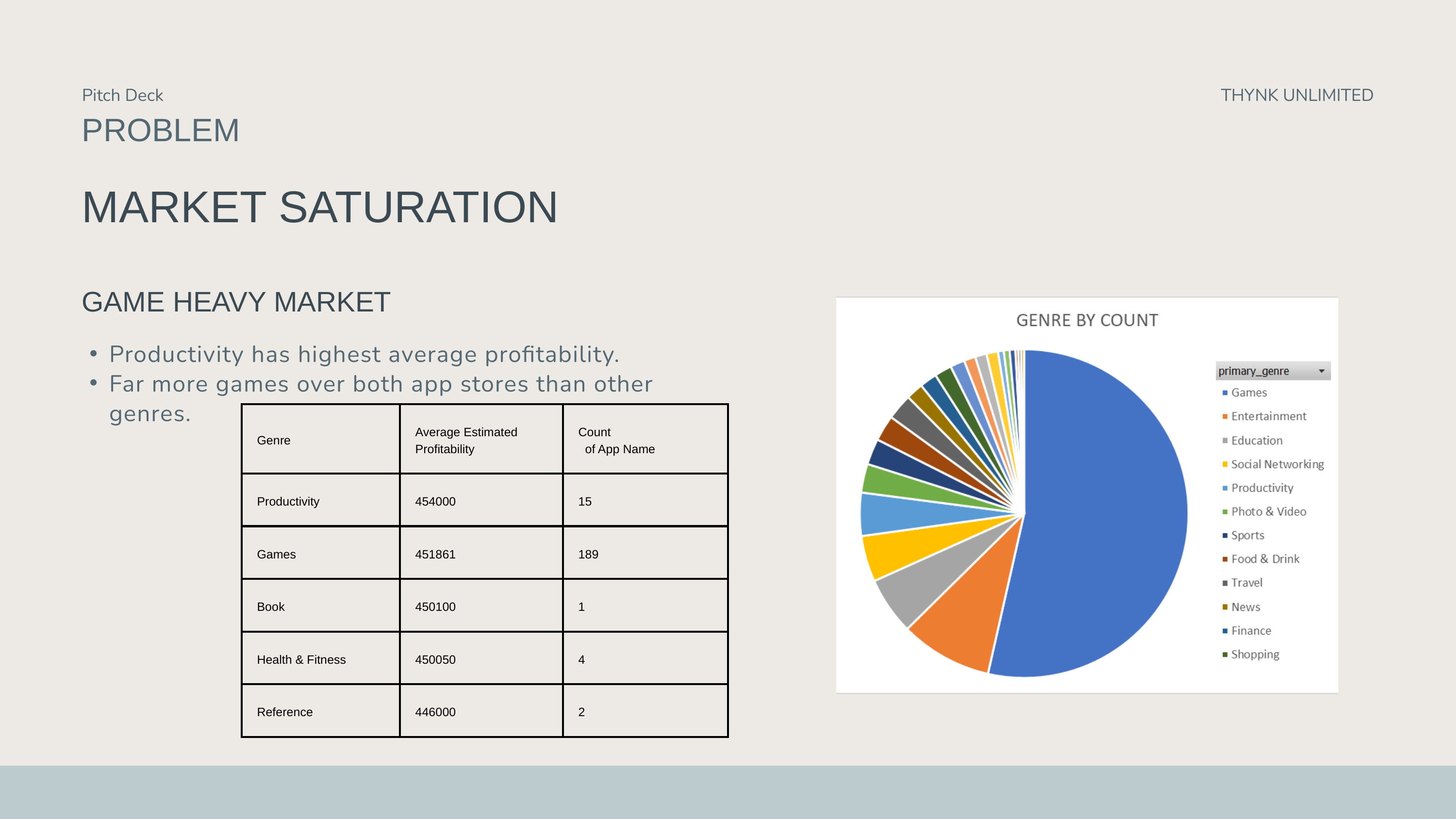

Pitch Deck
THYNK UNLIMITED
PROBLEM
MARKET SATURATION
GAME HEAVY MARKET

Productivity has highest average profitability.
Far more games over both app stores than other genres.

| Genre | Average Estimated Profitability | Count of App Name |
| --- | --- | --- |
| Productivity | 454000 | 15 |
| Games | 451861 | 189 |
| Book | 450100 | 1 |
| Health & Fitness | 450050 | 4 |
| Reference | 446000 | 2 |